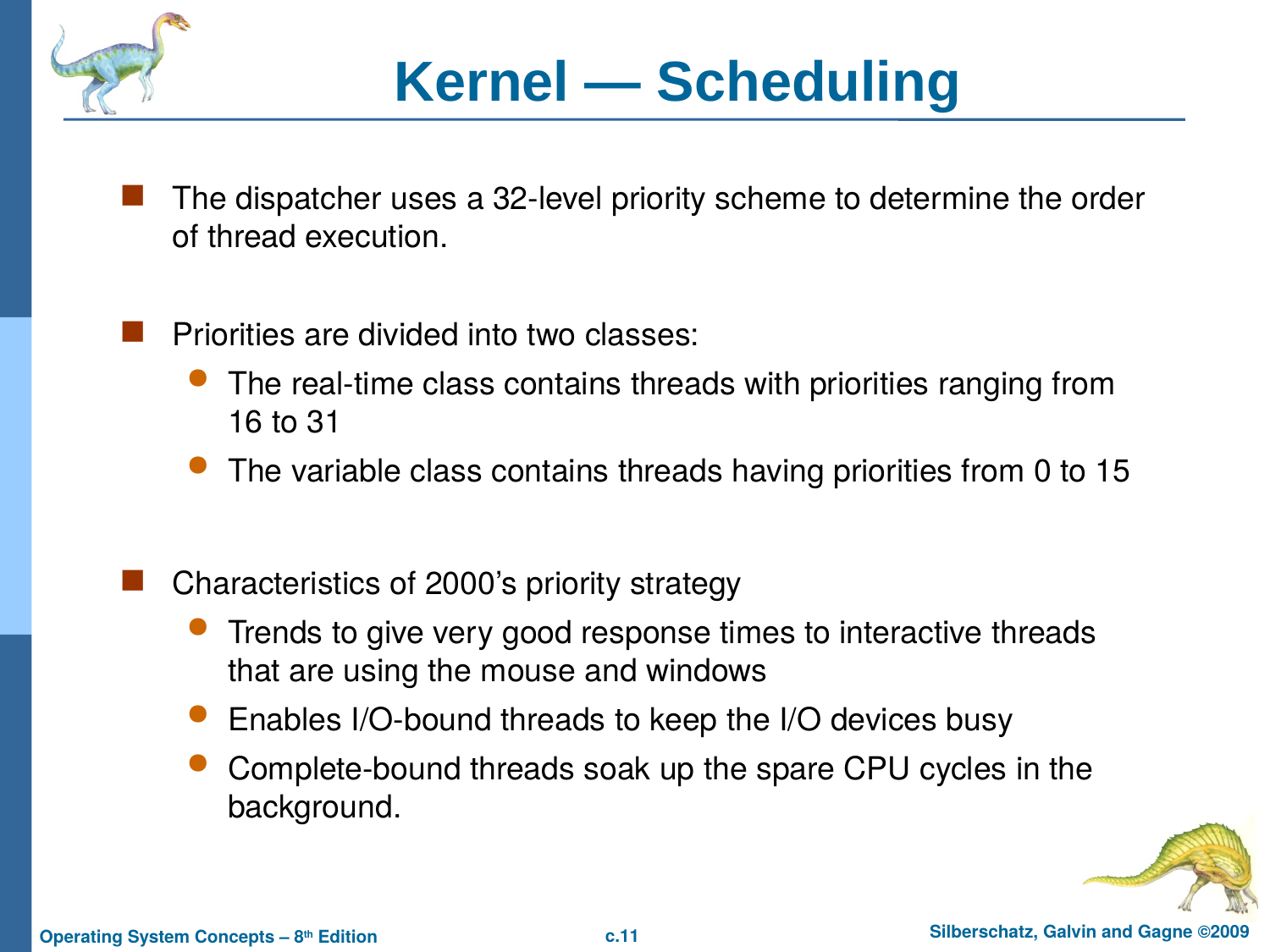

# Kernel — Scheduling
The dispatcher uses a 32-level priority scheme to determine the order of thread execution.

Priorities are divided into two classes:
The real-time class contains threads with priorities ranging from 16 to 31
The variable class contains threads having priorities from 0 to 15

Characteristics of 2000’s priority strategy
Trends to give very good response times to interactive threads that are using the mouse and windows
Enables I/O-bound threads to keep the I/O devices busy
Complete-bound threads soak up the spare CPU cycles in the background.